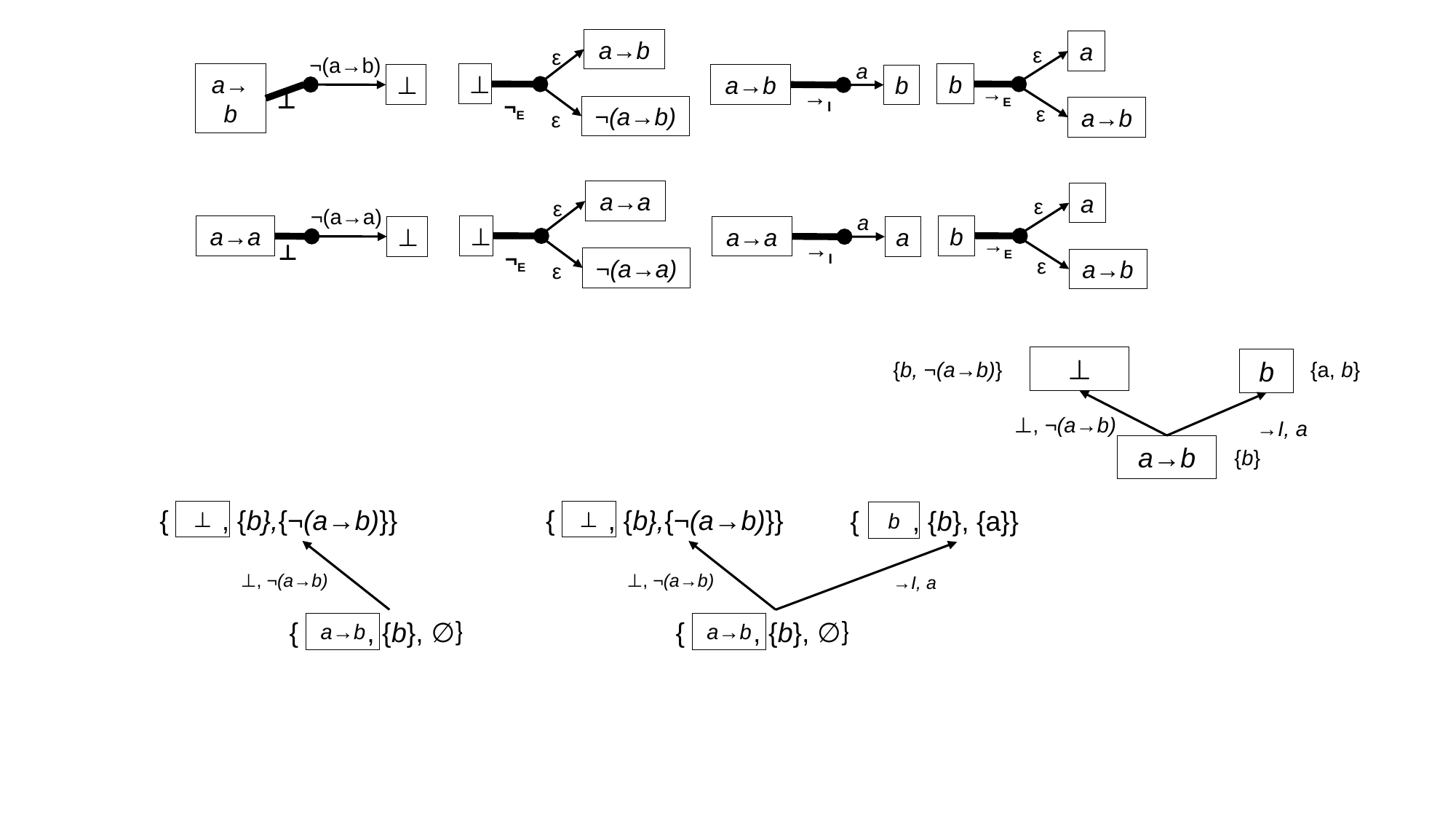

a→b
a
ε
ε
¬(a→b)
a
a→b
⊥
b
a→b
⊥
b
→E
→I

⊥
¬E
ε
¬(a→b)
a→b
ε
a→a
a
ε
ε
¬(a→a)
a
⊥
b
a→a
a→a
⊥
a
→E
→I

⊥
¬E
ε
¬(a→a)
a→b
ε
⊥
b
{b, ¬(a→b)}
{a, b}
⊥, ¬(a→b)
→I, a
a→b
{b}
{       , {b},{¬(a→b)}}
⊥
{       , {b},{¬(a→b)}}
⊥
{       , {b}, {a}}
b
⊥, ¬(a→b)
⊥, ¬(a→b)
→I, a
{         , {b}, ∅}
a→b
{         , {b}, ∅}
a→b